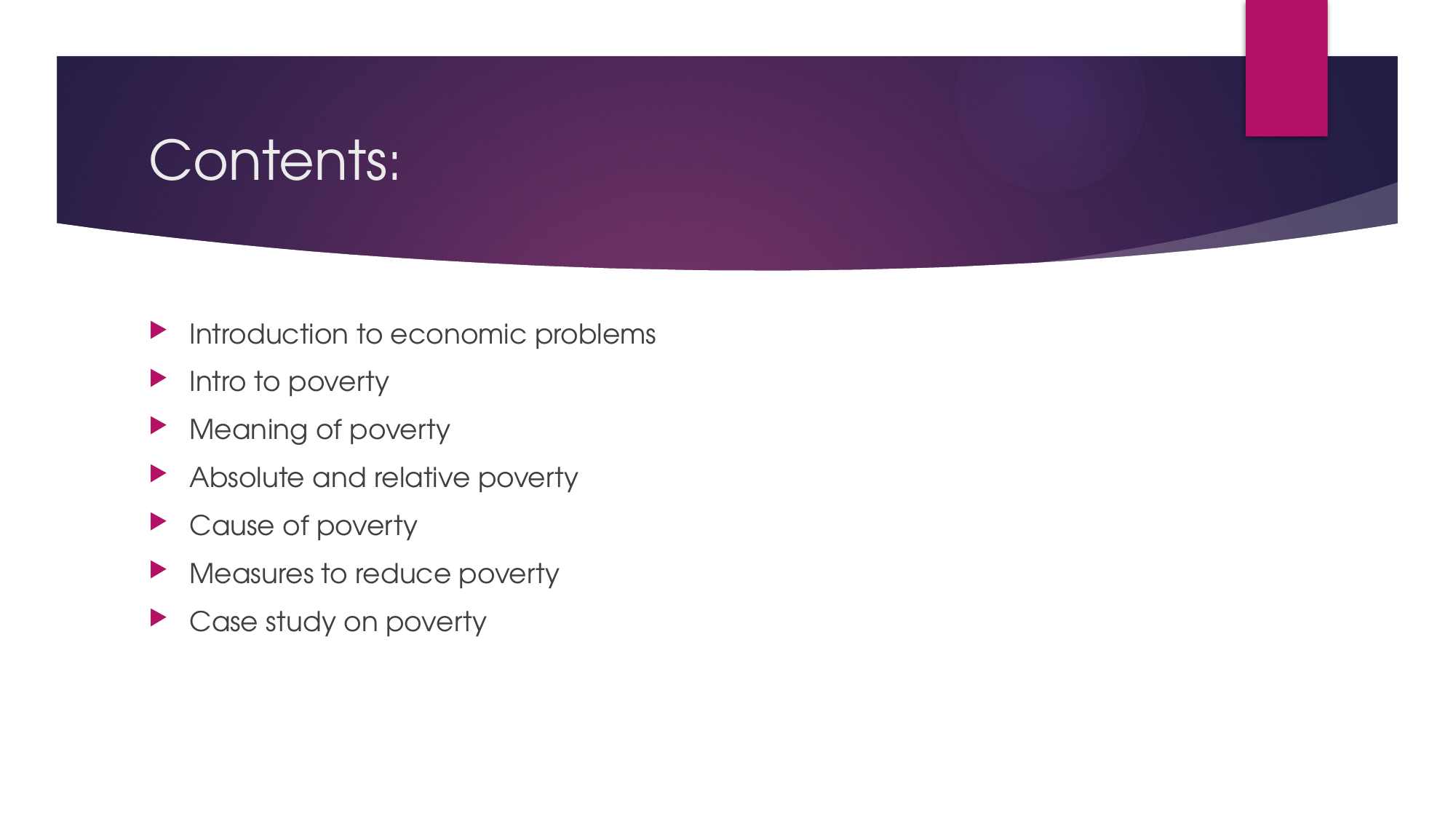

# Contents:
Introduction to economic problems
Intro to poverty
Meaning of poverty
Absolute and relative poverty
Cause of poverty
Measures to reduce poverty
Case study on poverty